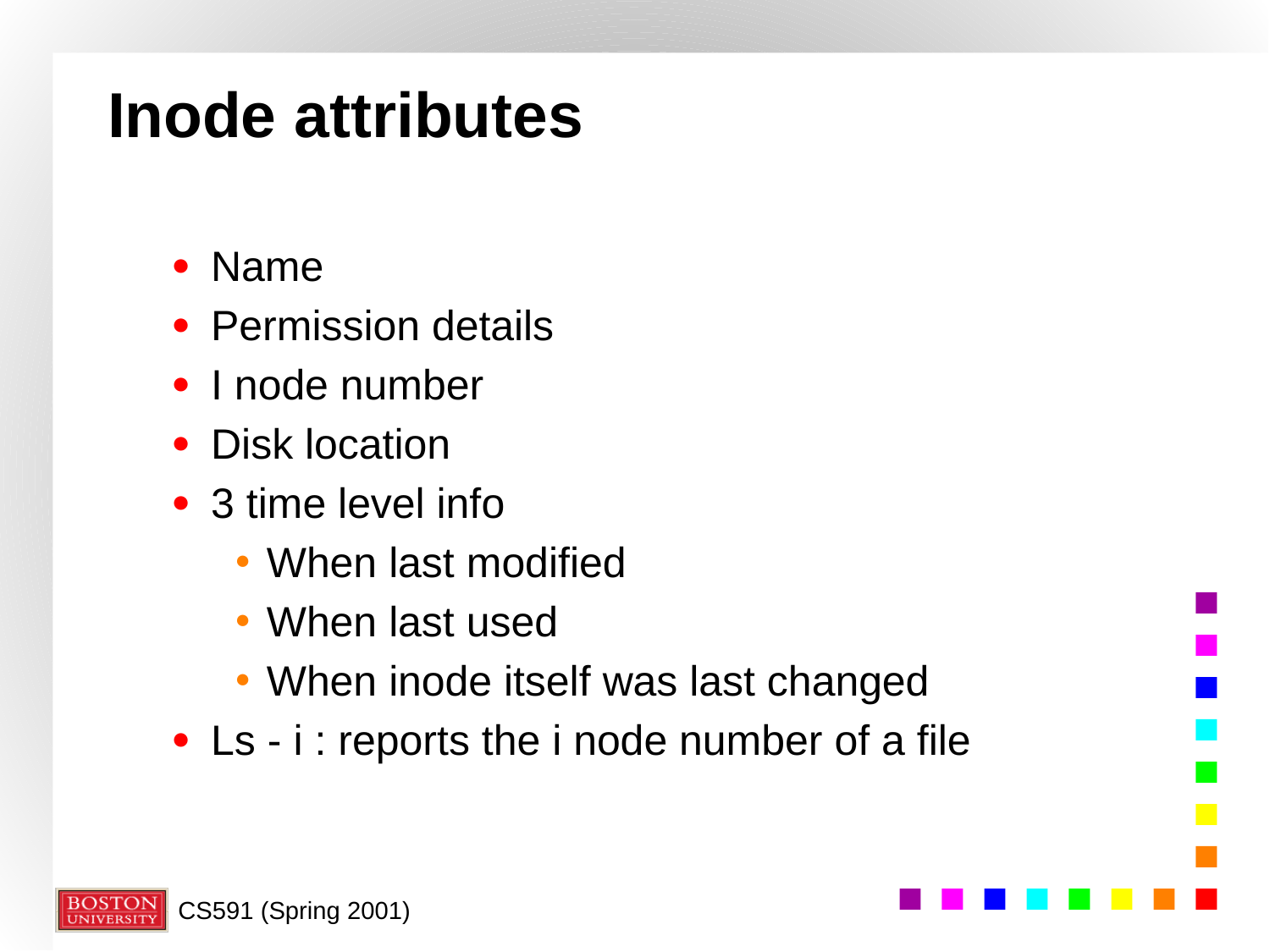

# Inode attributes
Name
Permission details
I node number
Disk location
3 time level info
When last modified
When last used
When inode itself was last changed
Ls - i : reports the i node number of a file